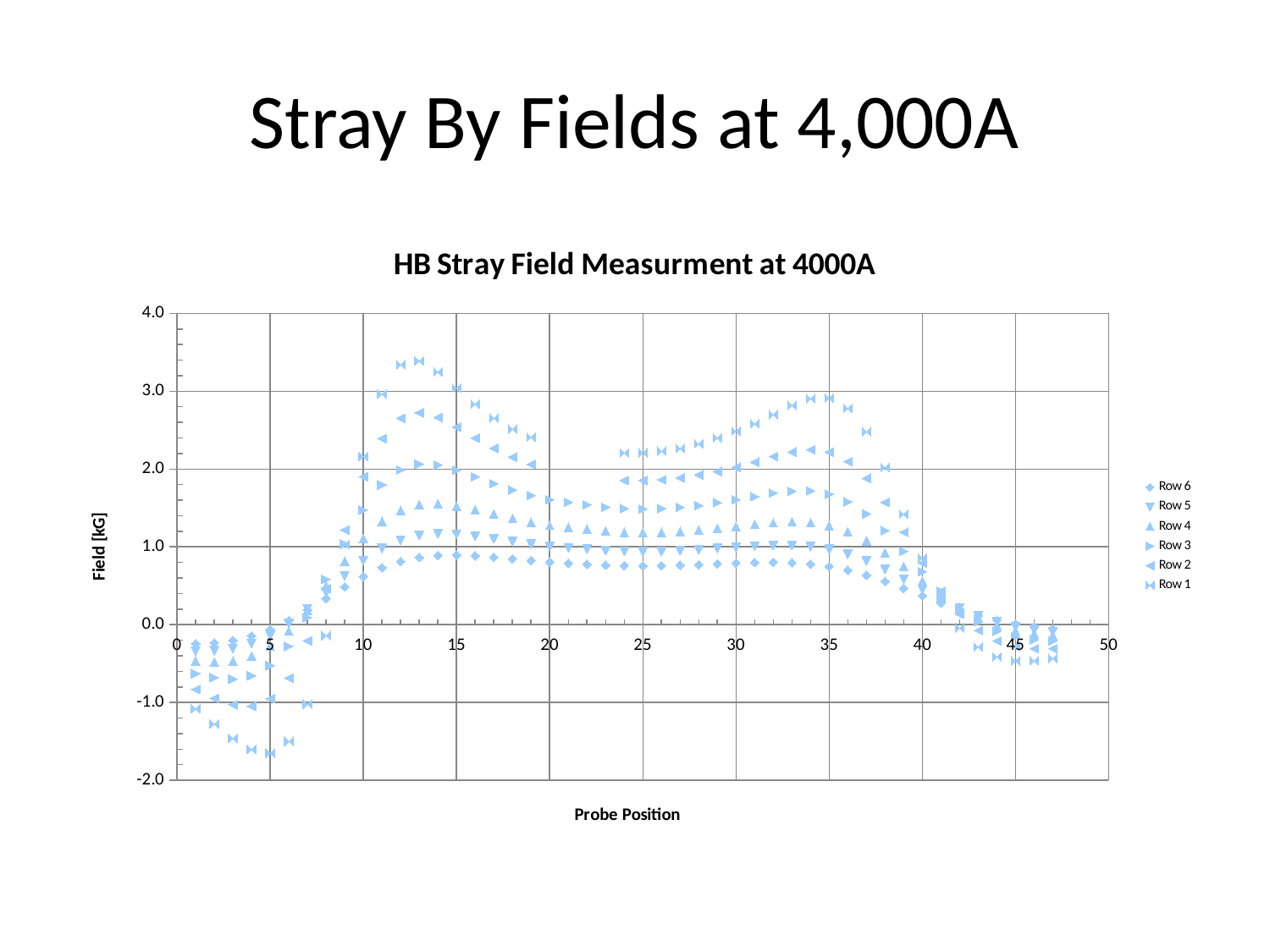

# Stray By Fields at 4,000A

### Chart: HB Stray Field Measurment at 4000A

| Category |  |  |  |  |  |  |
|---|---|---|---|---|---|---|